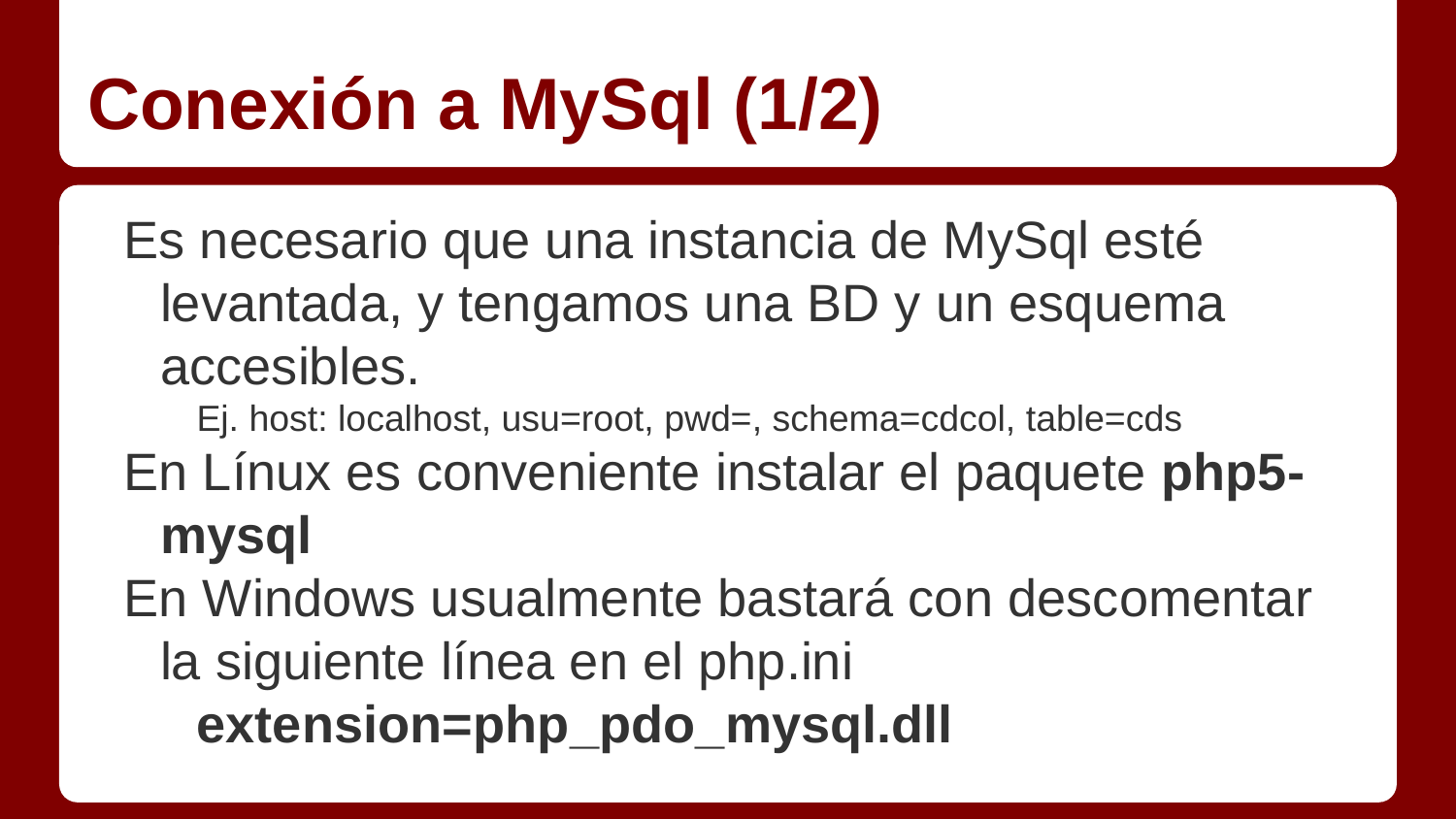

# Conexión a MySql (1/2)
Es necesario que una instancia de MySql esté levantada, y tengamos una BD y un esquema accesibles.
Ej. host: localhost, usu=root, pwd=, schema=cdcol, table=cds
En Línux es conveniente instalar el paquete php5-mysql
En Windows usualmente bastará con descomentar la siguiente línea en el php.ini
extension=php_pdo_mysql.dll